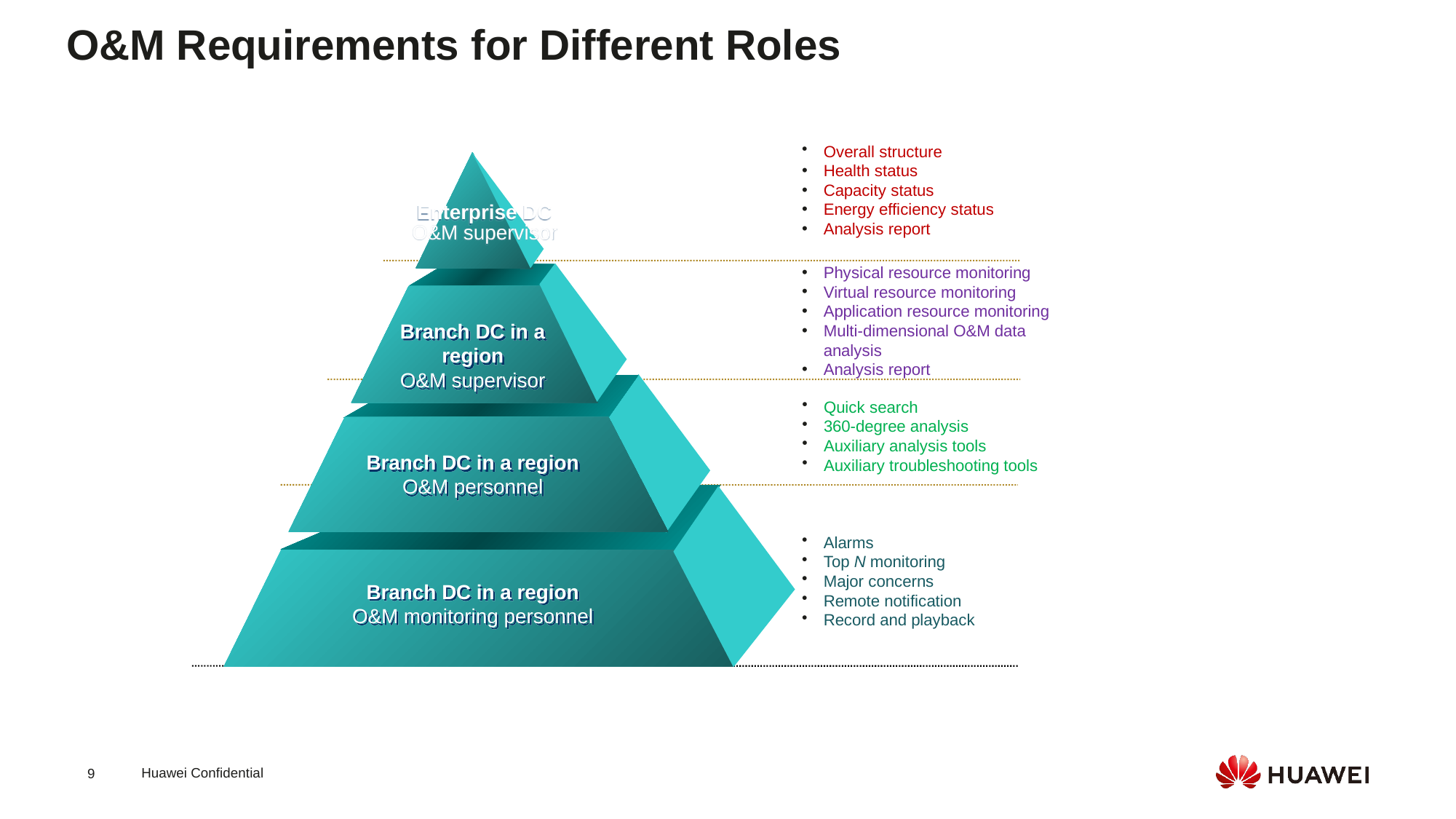

O&M Requirements for Different Roles
Overall structure
Health status
Capacity status
Energy efficiency status
Analysis report

Enterprise DC
O&M supervisor
Physical resource monitoring
Virtual resource monitoring
Application resource monitoring
Multi-dimensional O&M data analysis
Analysis report

Branch DC in a region
O&M supervisor

Quick search
360-degree analysis
Auxiliary analysis tools
Auxiliary troubleshooting tools

Branch DC in a region
O&M personnel

Alarms
Top N monitoring
Major concerns
Remote notification
Record and playback

Branch DC in a region
O&M monitoring personnel